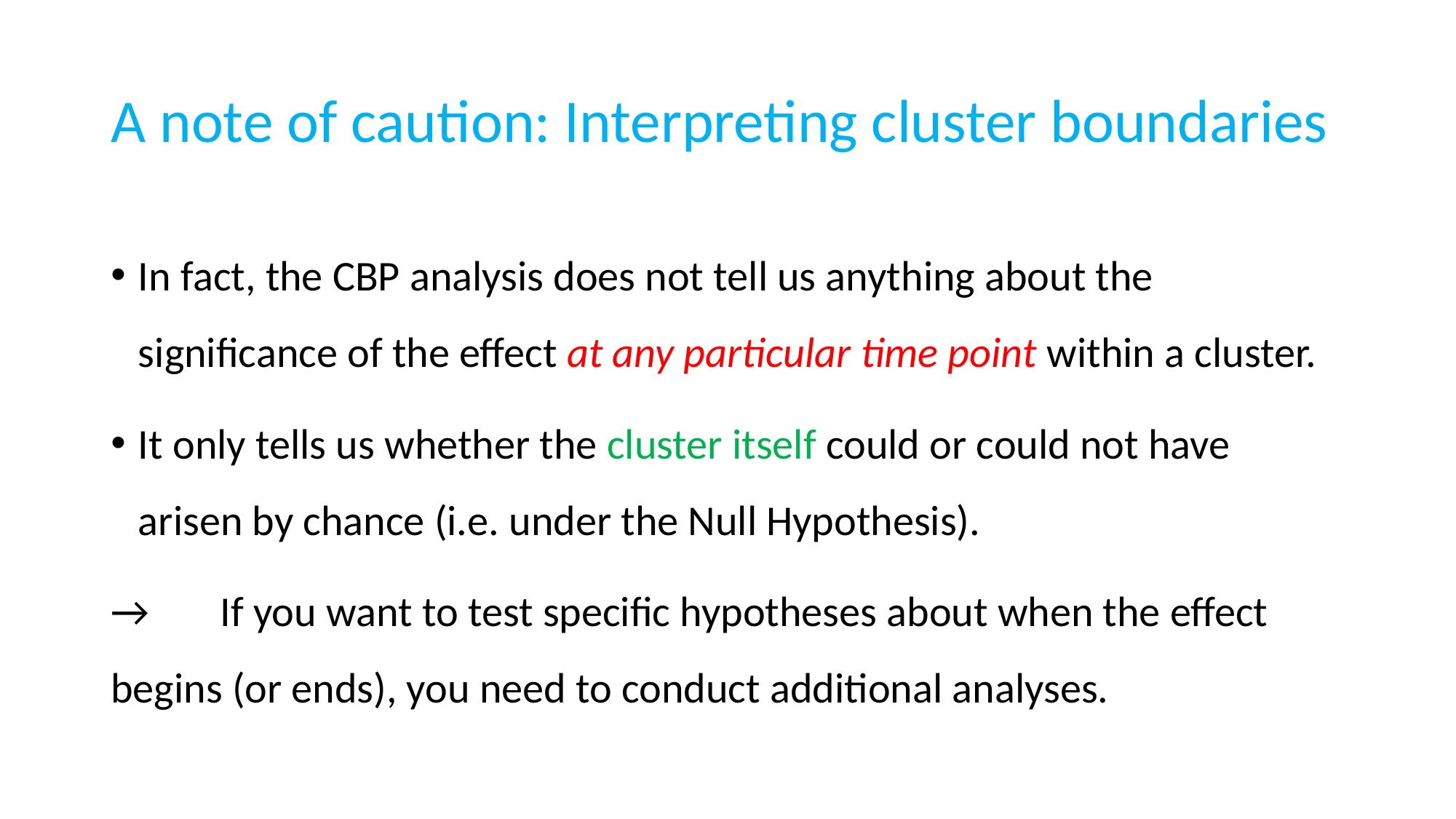

# A note of caution: Interpreting cluster boundaries
In fact, the CBP analysis does not tell us anything about the significance of the effect at any particular time point within a cluster.
It only tells us whether the cluster itself could or could not have arisen by chance (i.e. under the Null Hypothesis).
→ 	If you want to test specific hypotheses about when the effect 	begins (or ends), you need to conduct additional analyses.